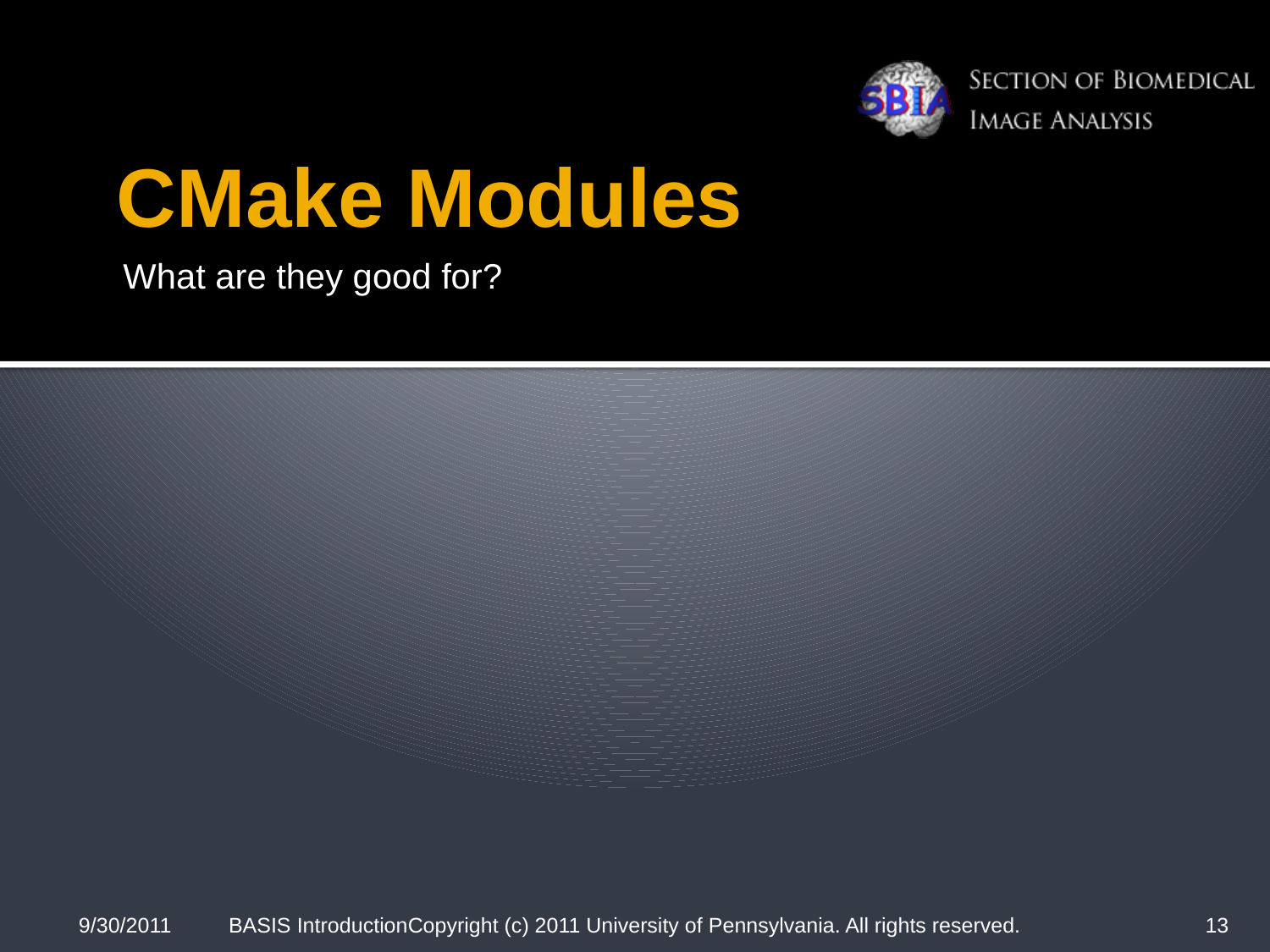

# CMake Modules
What are they good for?
9/30/2011
BASIS Introduction	Copyright (c) 2011 University of Pennsylvania. All rights reserved.
13